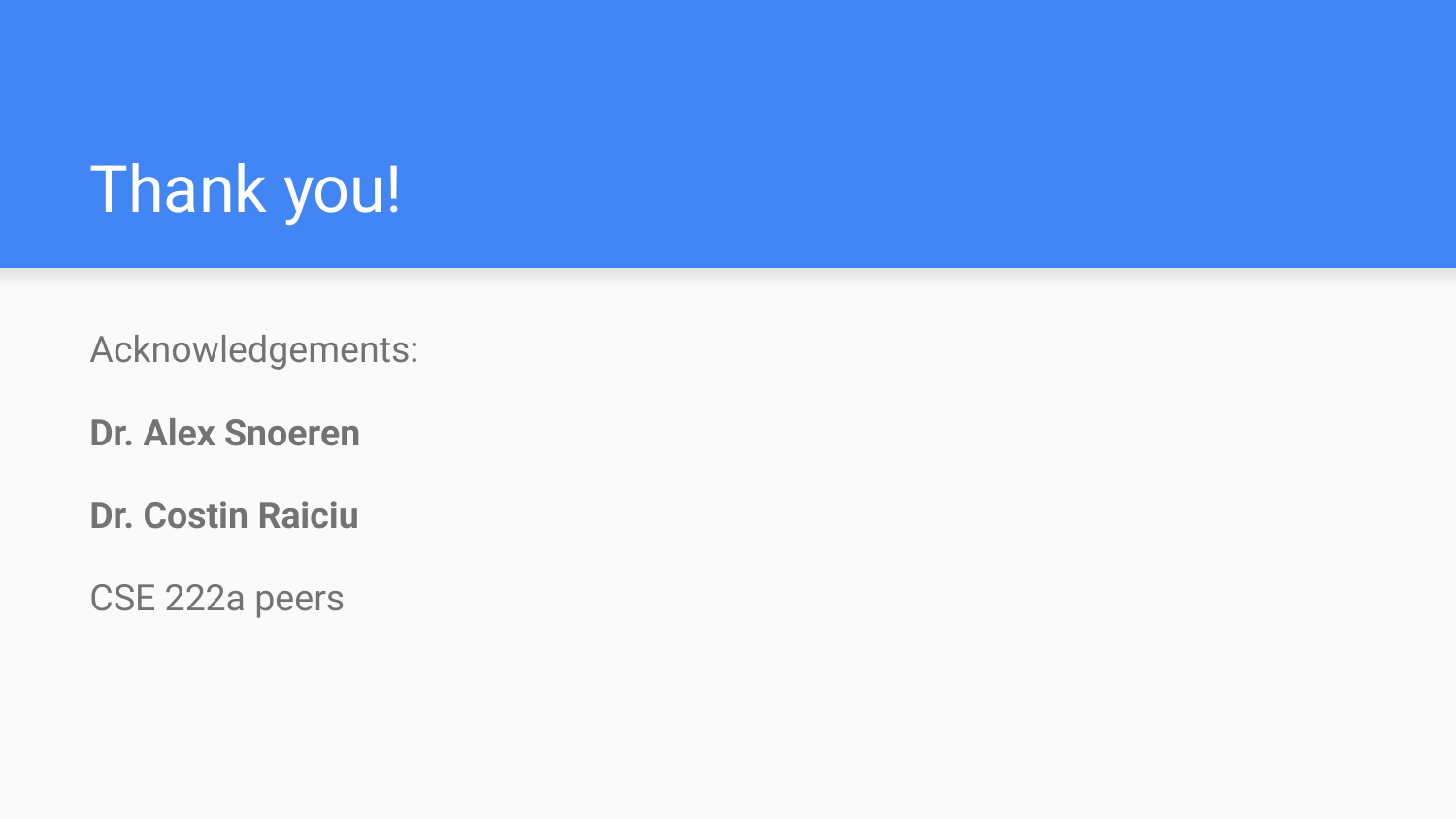

# Thank you!
Acknowledgements:
Dr. Alex Snoeren
Dr. Costin Raiciu
CSE 222a peers